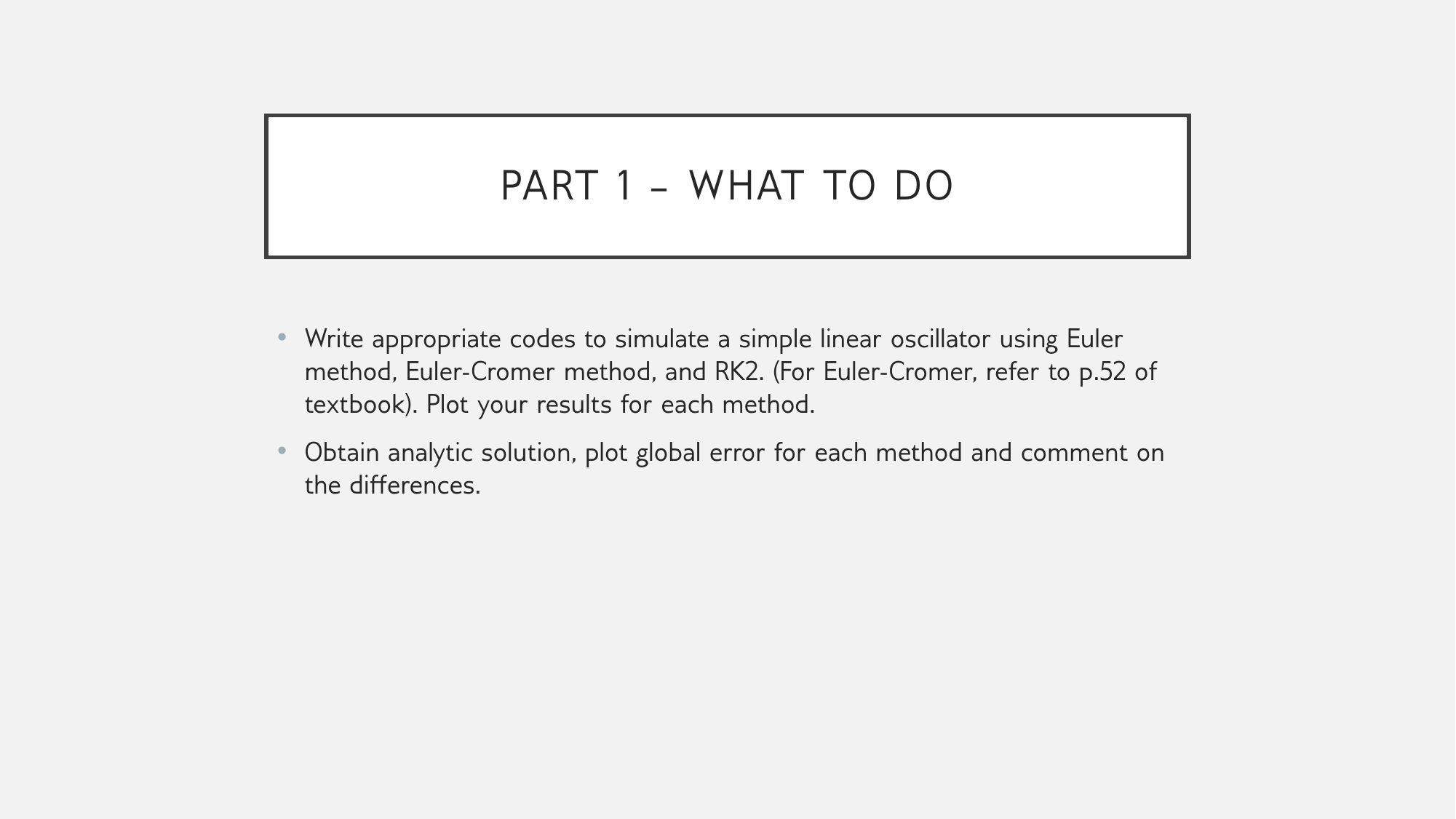

# Part 1 – what to do
Write appropriate codes to simulate a simple linear oscillator using Euler method, Euler-Cromer method, and RK2. (For Euler-Cromer, refer to p.52 of textbook). Plot your results for each method.
Obtain analytic solution, plot global error for each method and comment on the differences.